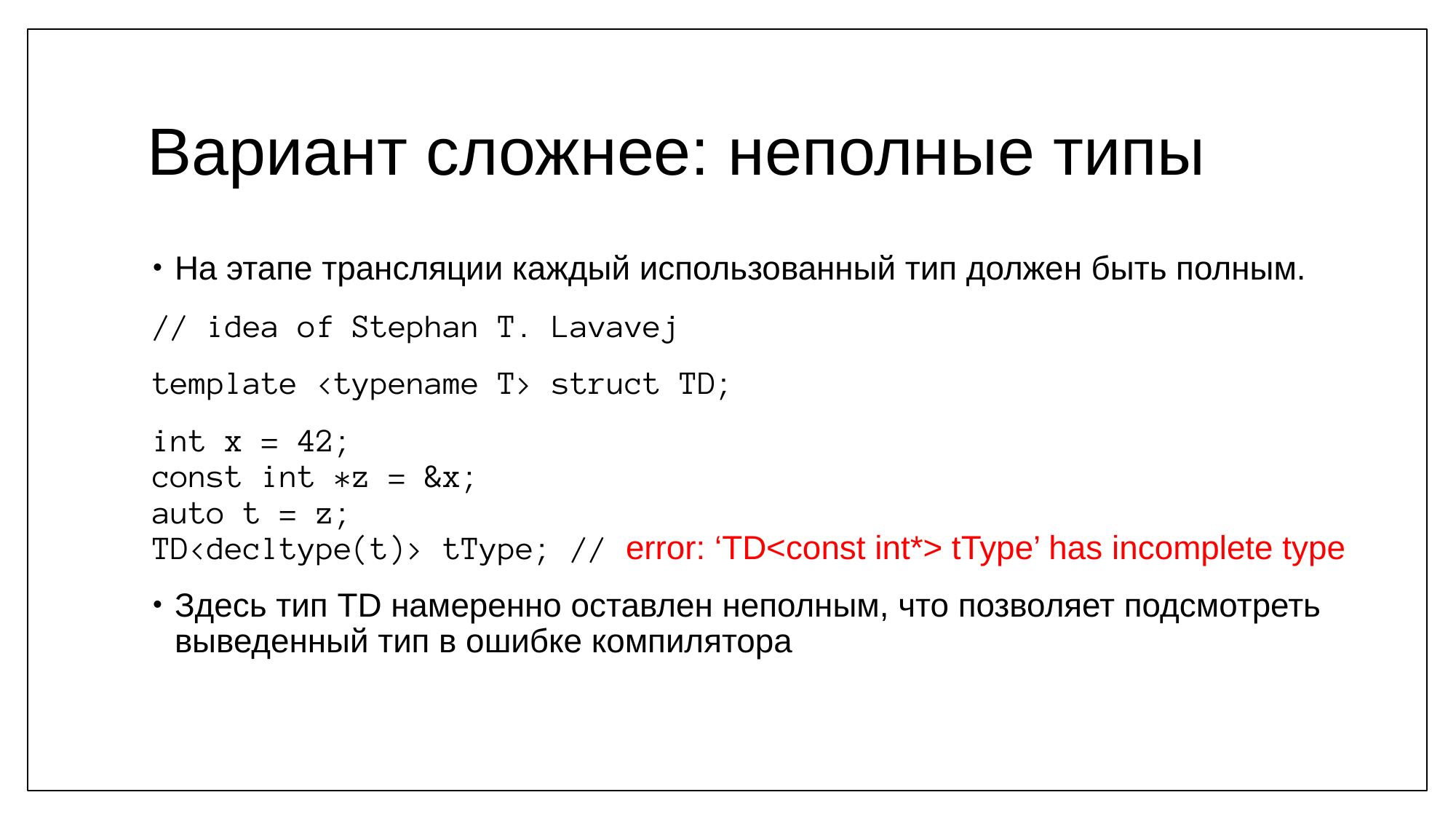

# Вариант сложнее: неполные типы
На этапе трансляции каждый использованный тип должен быть полным.
// idea of Stephan T. Lavavej
template <typename T> struct TD;
int x = 42;
const int *z = &x;
auto t = z;
TD<decltype(t)> tType; // error: ‘TD<const int*> tType’ has incomplete type
Здесь тип TD намеренно оставлен неполным, что позволяет подсмотреть выведенный тип в ошибке компилятора